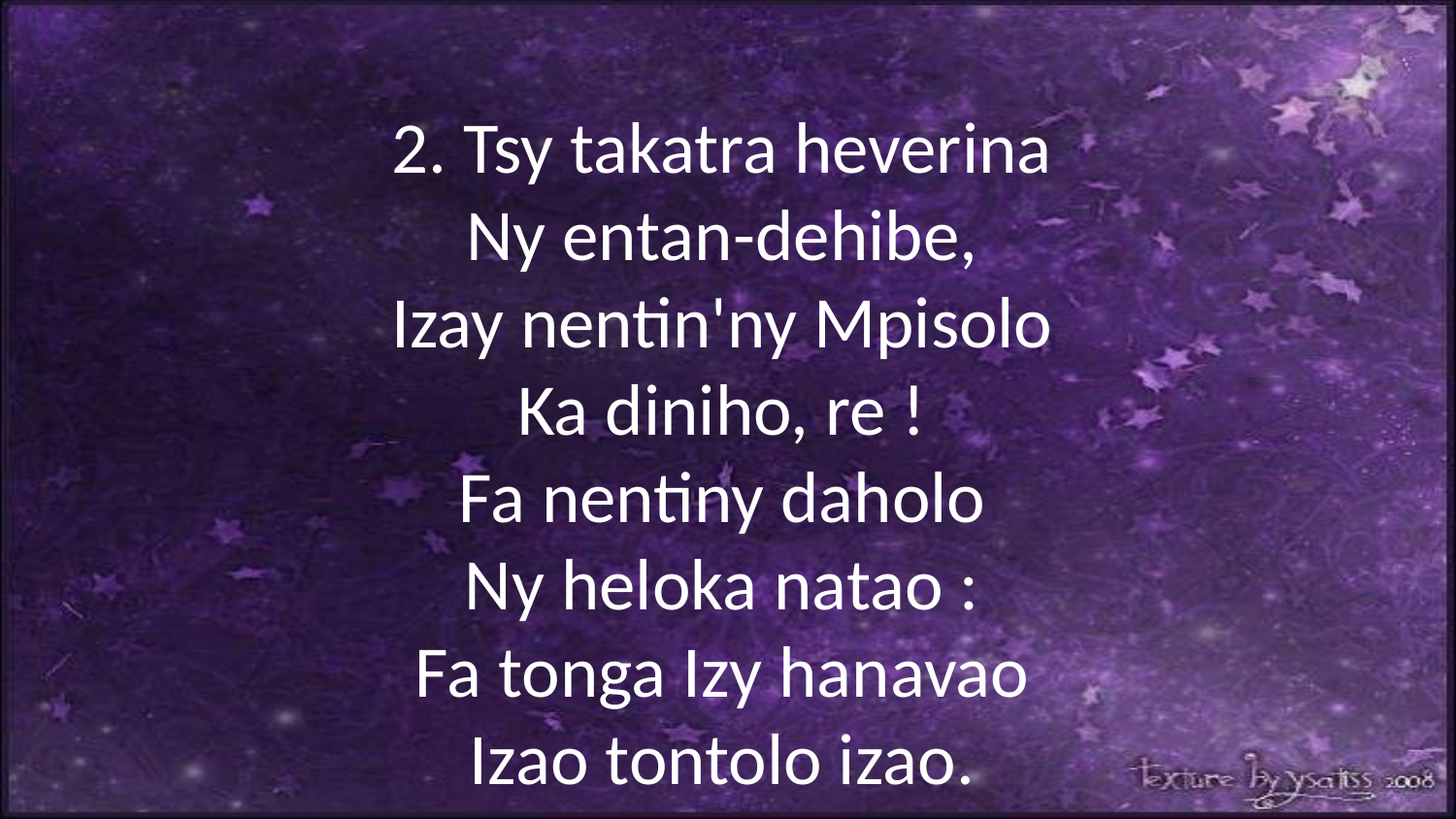

2. Tsy takatra heverina
Ny entan-dehibe,
Izay nentin'ny Mpisolo
Ka diniho, re !
Fa nentiny daholo
Ny heloka natao :
Fa tonga Izy hanavao
Izao tontolo izao.